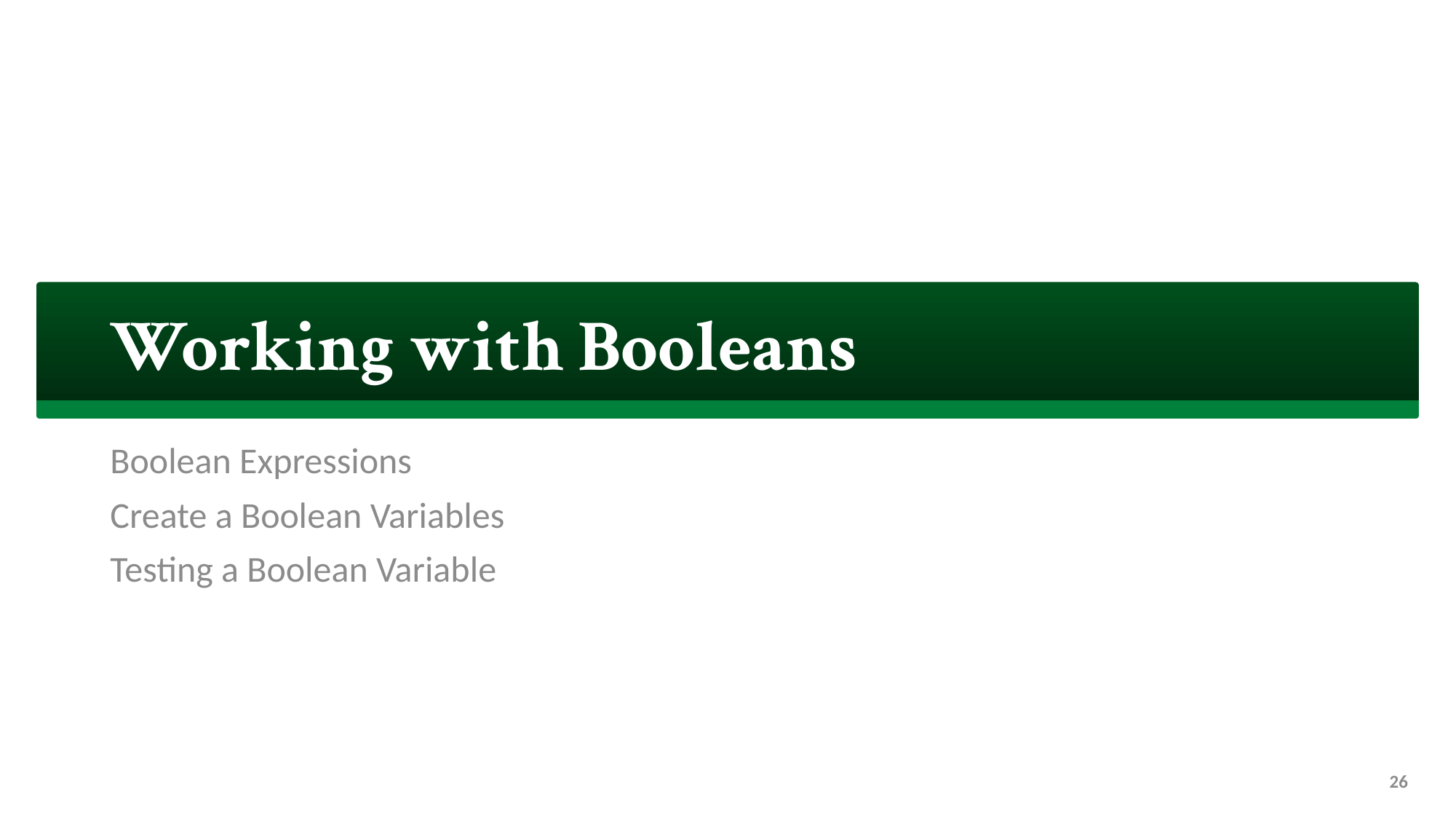

# Working with Booleans
Boolean Expressions
Create a Boolean Variables
Testing a Boolean Variable
26